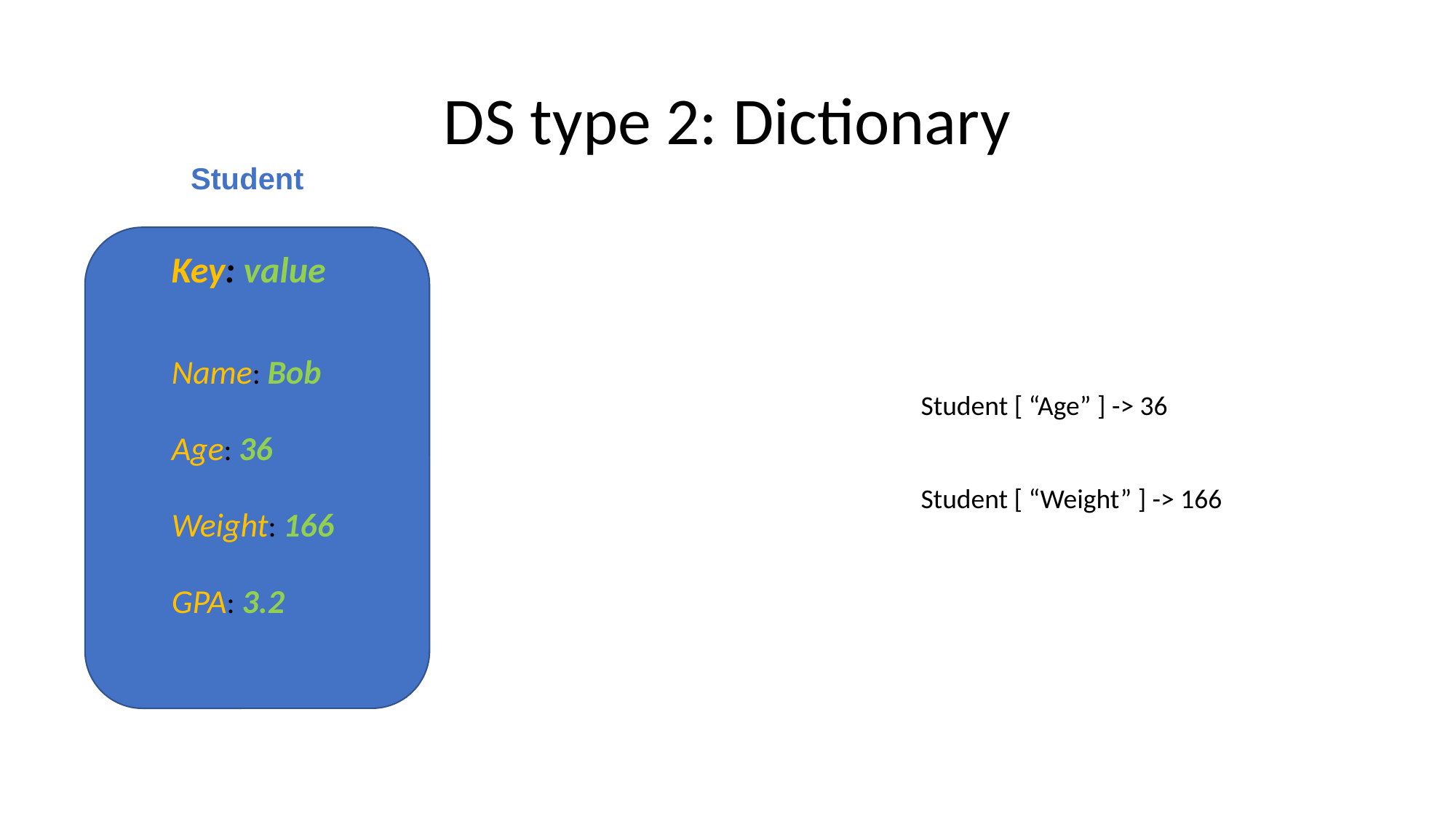

# DS type 2: Dictionary
Student

Key: value
Name: Bob

Age: 36

Weight: 166

GPA: 3.2

Student [ “Age” ] -> 36
Student [ “Weight” ] -> 166